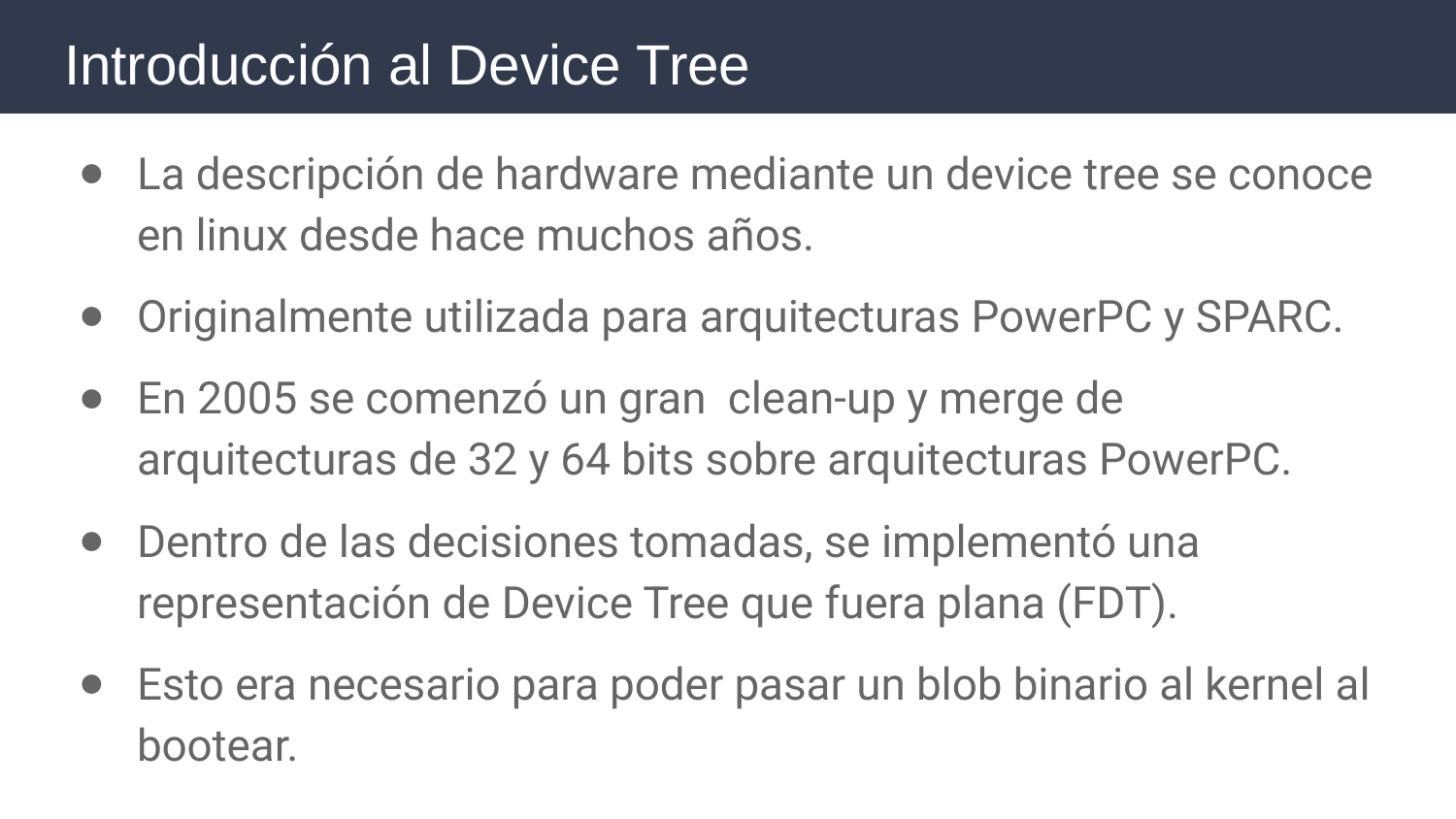

# Introducción al Device Tree

La descripción de hardware mediante un device tree se conoce en linux desde hace muchos años.
Originalmente utilizada para arquitecturas PowerPC y SPARC.
En 2005 se comenzó un gran  clean-up y merge de arquitecturas de 32 y 64 bits sobre arquitecturas PowerPC.
Dentro de las decisiones tomadas, se implementó una representación de Device Tree que fuera plana (FDT).
Esto era necesario para poder pasar un blob binario al kernel al bootear.